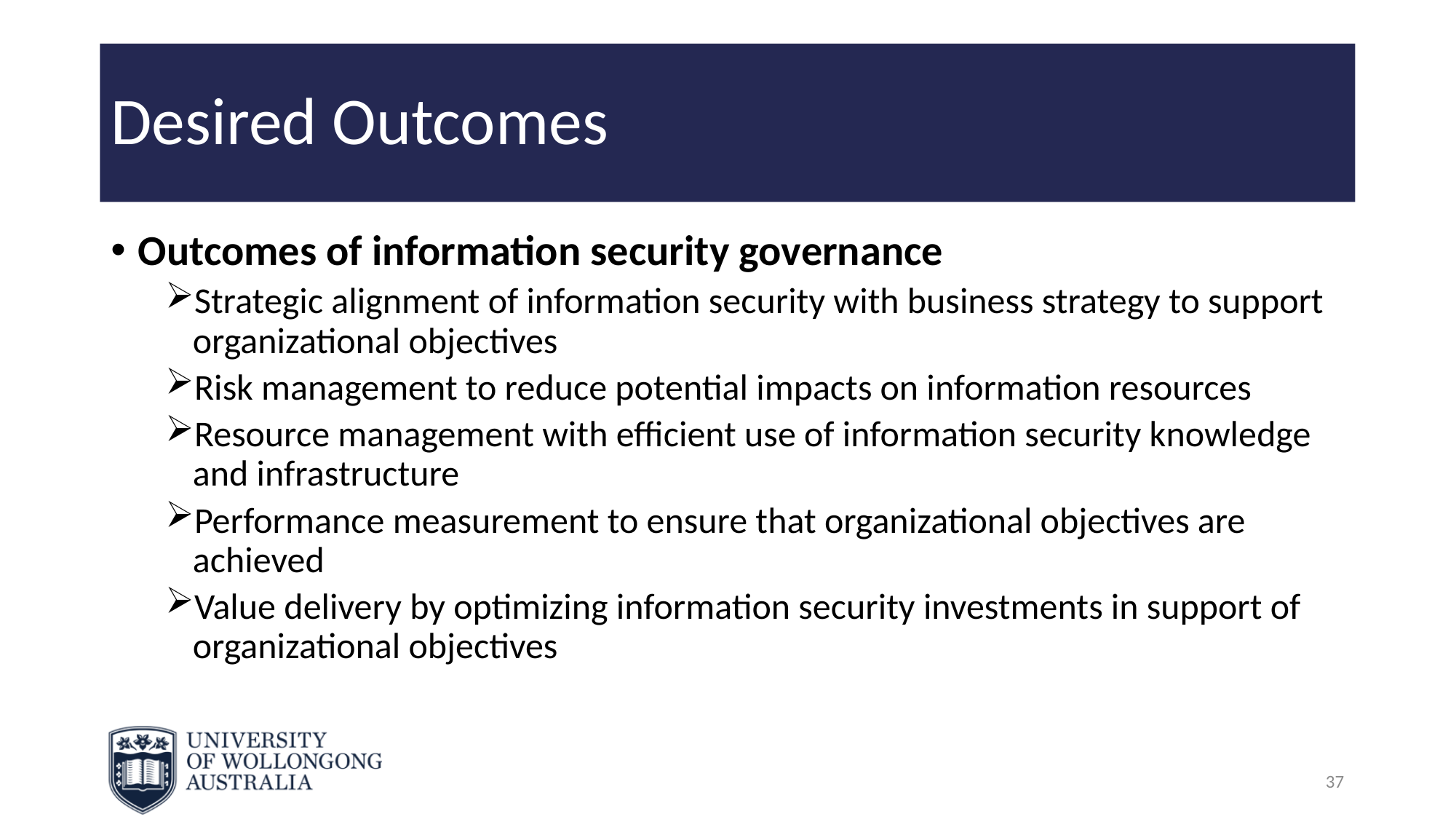

# Desired Outcomes
Outcomes of information security governance
Strategic alignment of information security with business strategy to support organizational objectives
Risk management to reduce potential impacts on information resources
Resource management with efficient use of information security knowledge and infrastructure
Performance measurement to ensure that organizational objectives are achieved
Value delivery by optimizing information security investments in support of organizational objectives

37